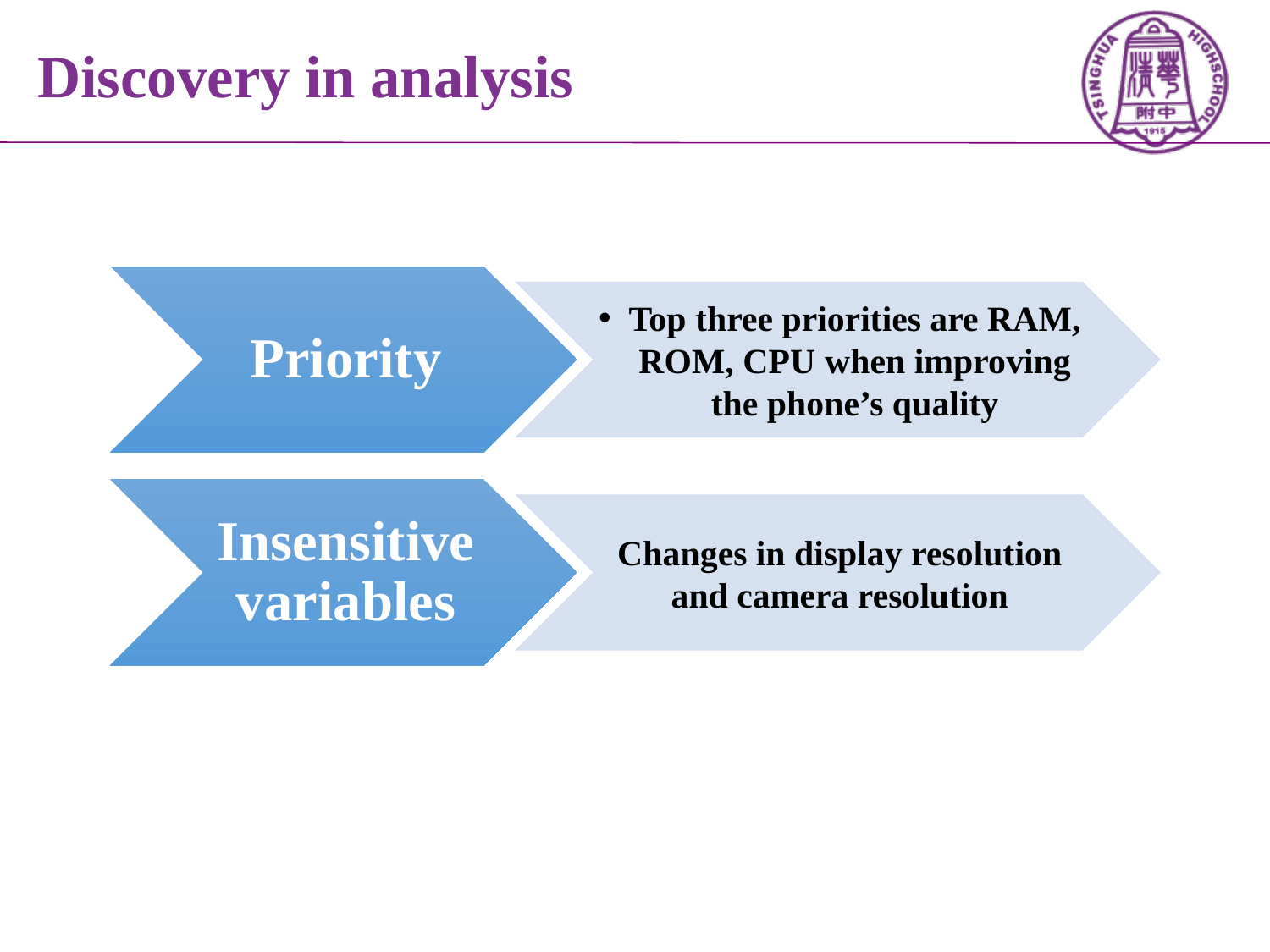

# Discovery in analysis
Priority
Top three priorities are RAM, ROM, CPU when improving the phone’s quality
Insensitive variables
Changes in display resolution and camera resolution